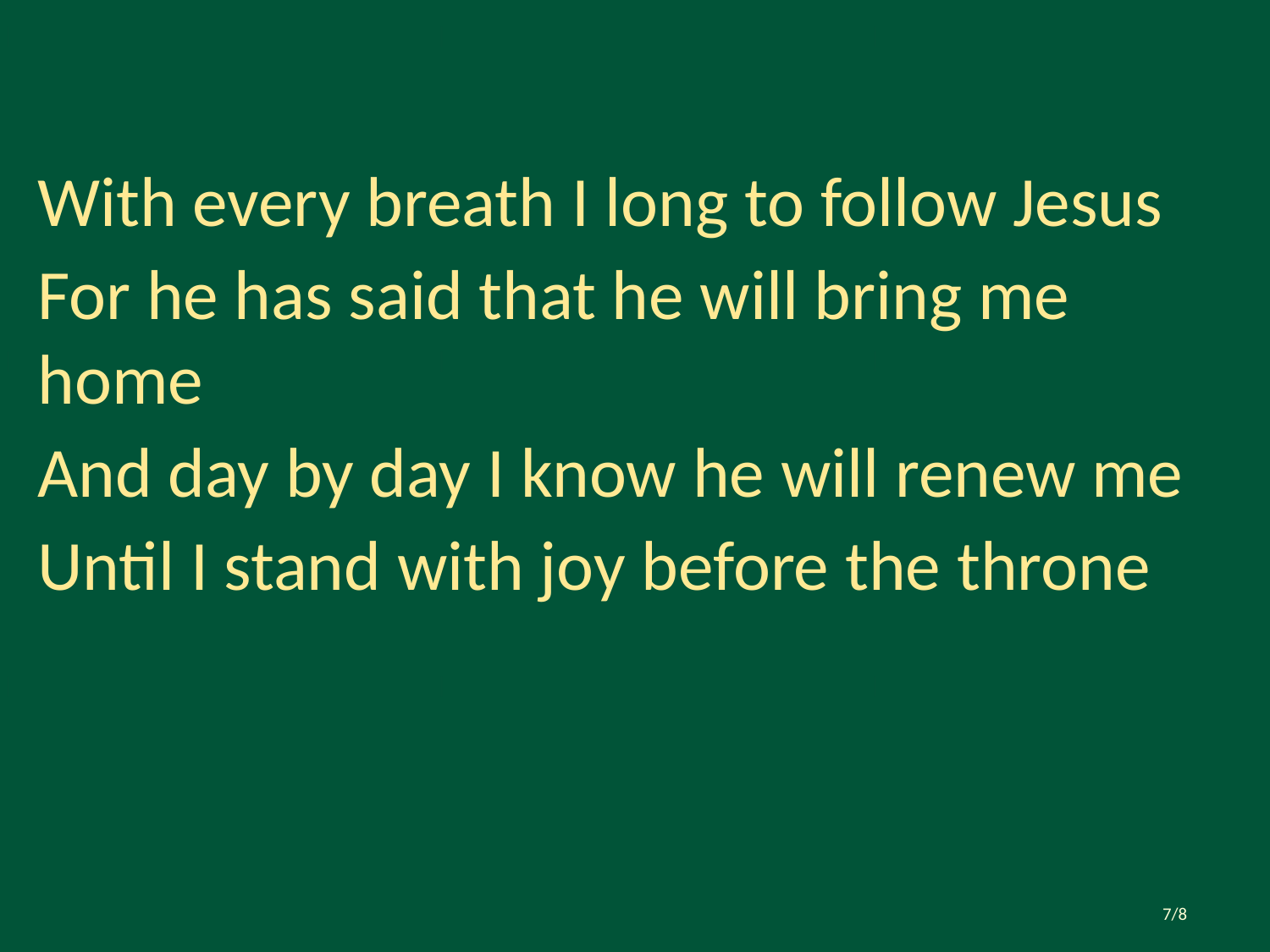

# With every breath I long to follow Jesus
For he has said that he will bring me home
And day by day I know he will renew me
Until I stand with joy before the throne
7/8